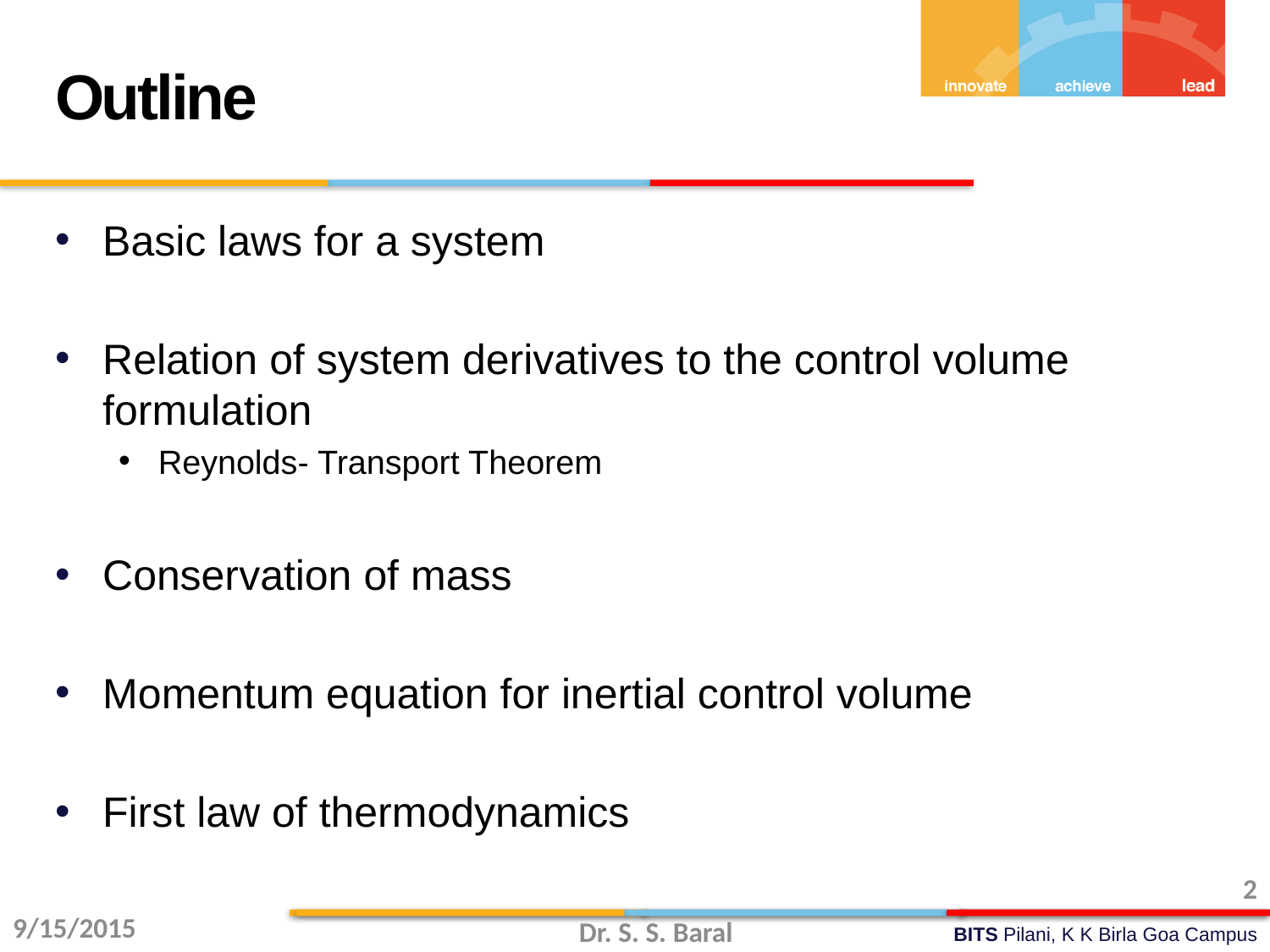

Outline
Basic laws for a system

Relation of system derivatives to the control volume formulation
Reynolds- Transport Theorem

Conservation of mass

Momentum equation for inertial control volume

First law of thermodynamics

2
9/15/2015
Dr. S. S. Baral